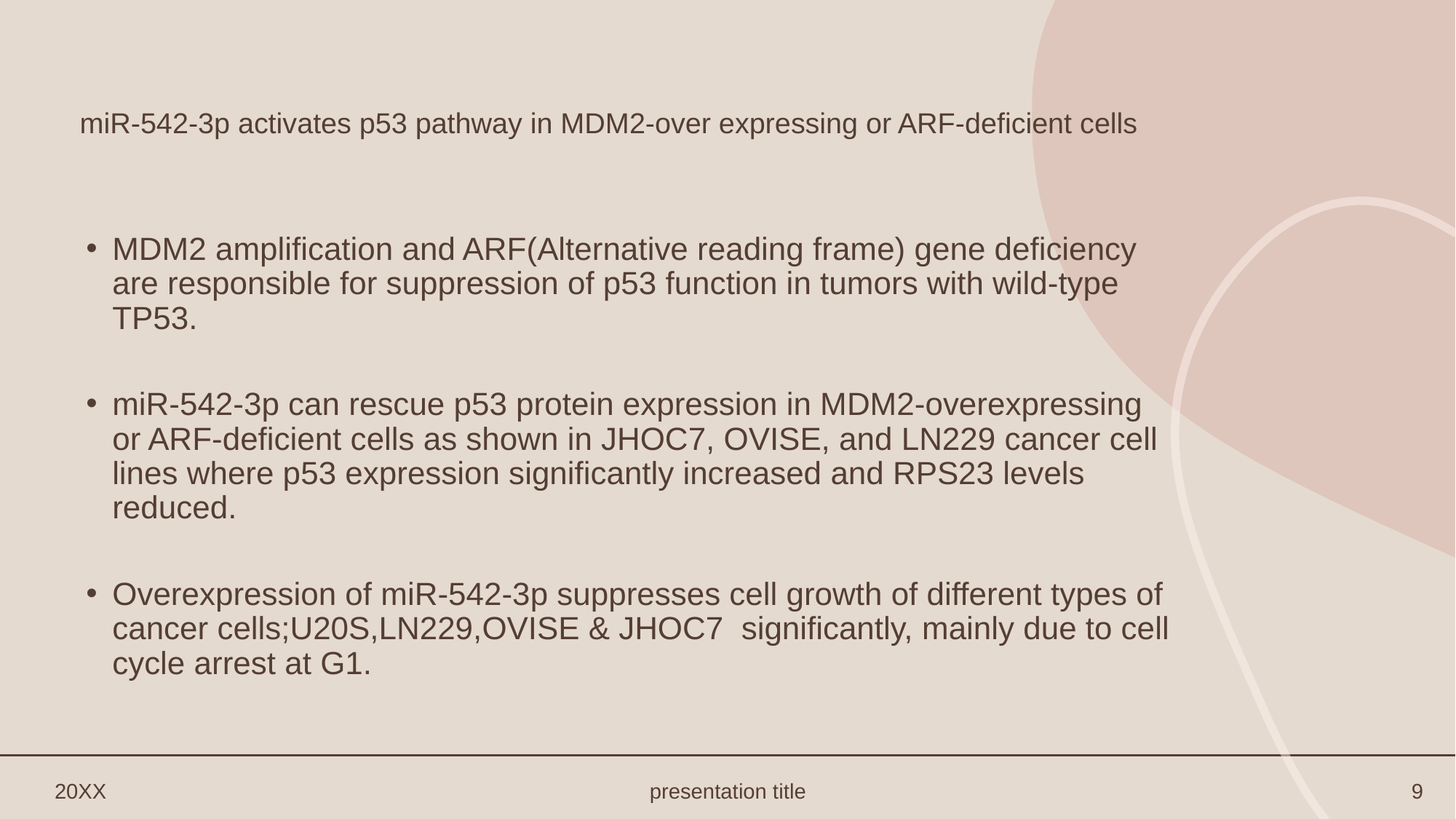

# miR-542-3p activates p53 pathway in MDM2-over expressing or ARF-deficient cells
MDM2 amplification and ARF(Alternative reading frame) gene deficiency are responsible for suppression of p53 function in tumors with wild-type TP53.

miR-542-3p can rescue p53 protein expression in MDM2-overexpressing or ARF-deficient cells as shown in JHOC7, OVISE, and LN229 cancer cell lines where p53 expression significantly increased and RPS23 levels reduced.

Overexpression of miR-542-3p suppresses cell growth of different types of cancer cells;U20S,LN229,OVISE & JHOC7  significantly, mainly due to cell cycle arrest at G1.

20XX
presentation title
9